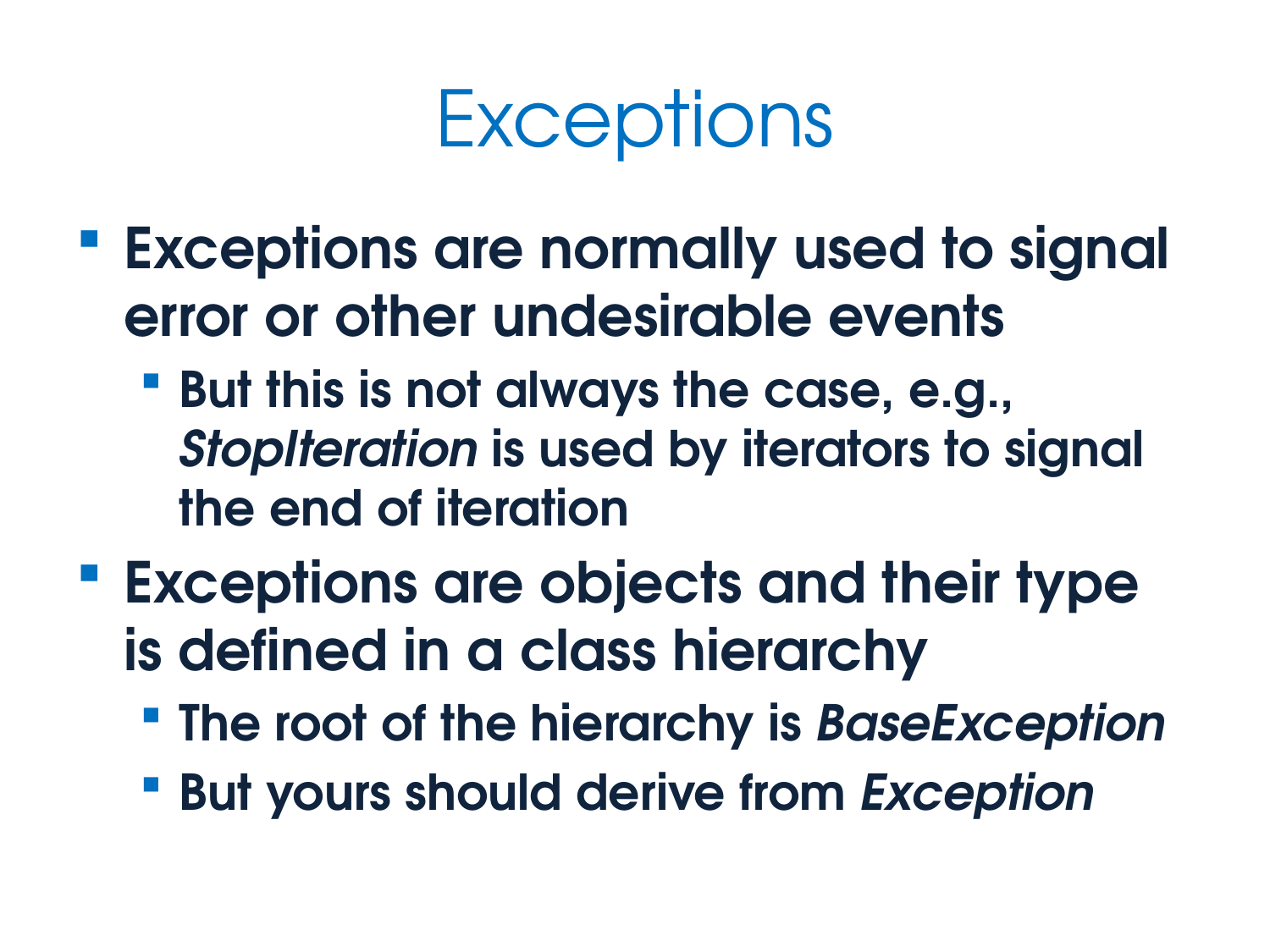

# Exceptions
Exceptions are normally used to signal error or other undesirable events
But this is not always the case, e.g., StopIteration is used by iterators to signal the end of iteration
Exceptions are objects and their type is defined in a class hierarchy
The root of the hierarchy is BaseException
But yours should derive from Exception